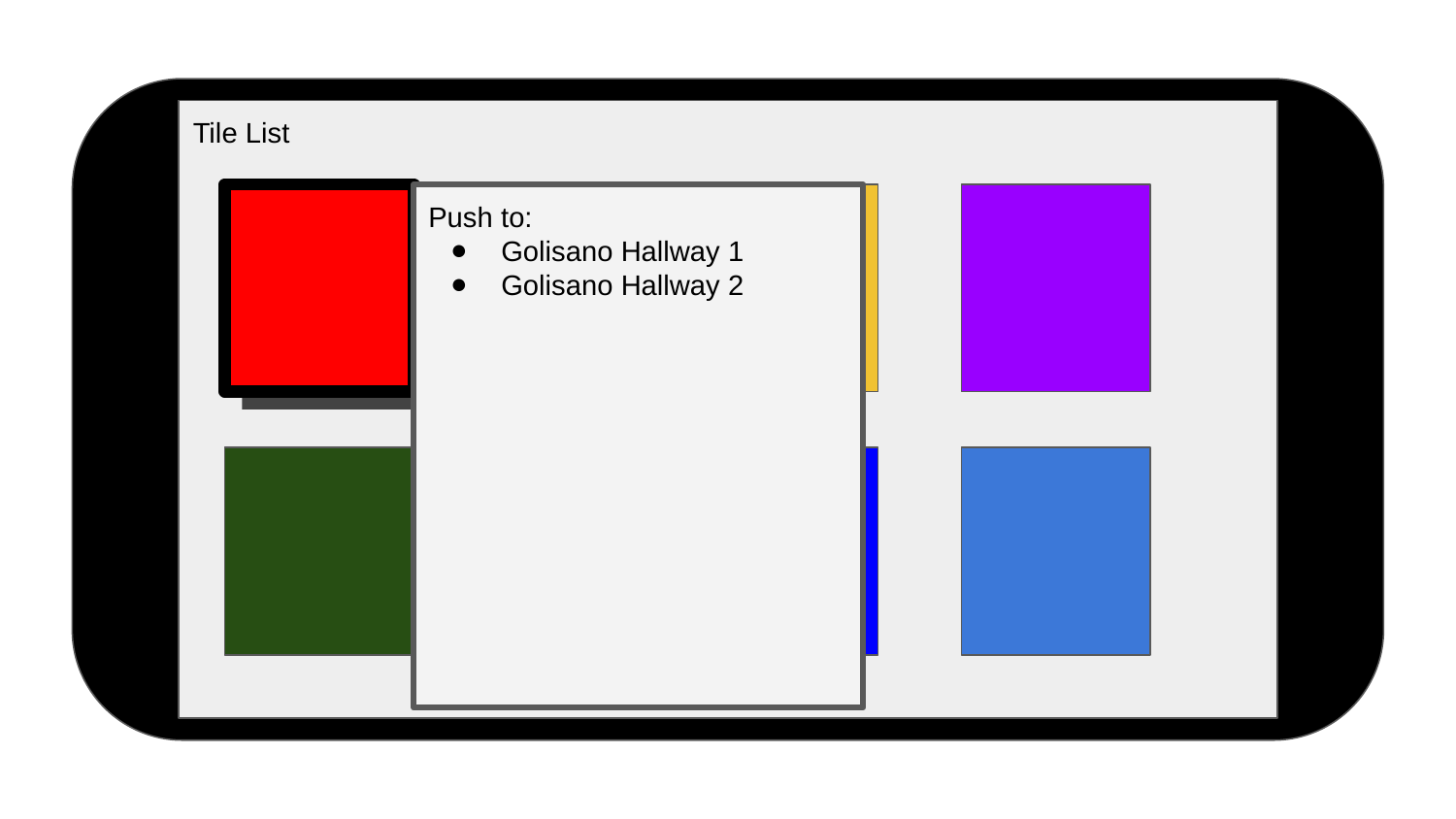

Tile List

Push to:
Golisano Hallway 1
Golisano Hallway 2